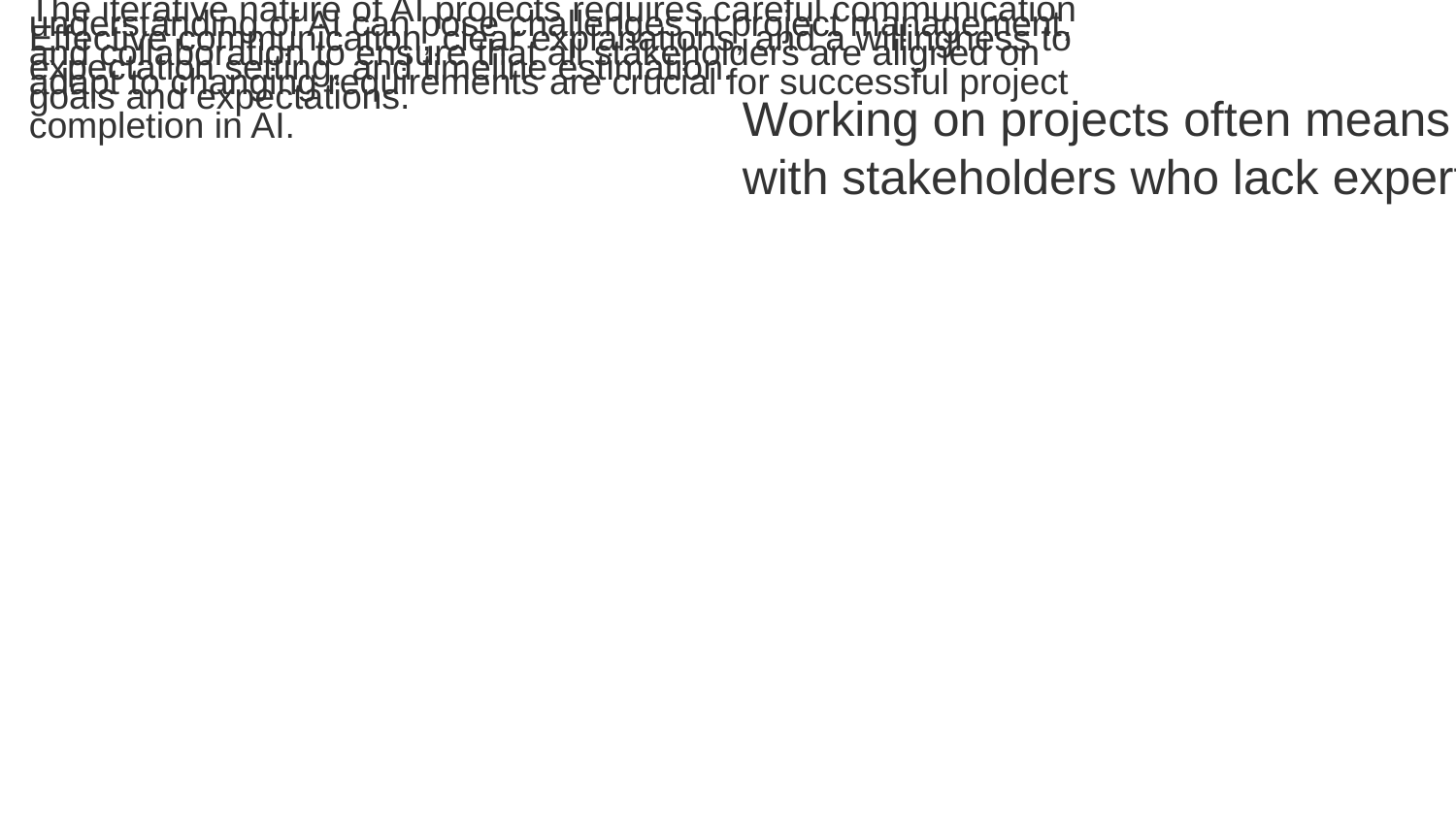

Collaborating with stakeholders who may not have a deep understanding of AI can pose challenges in project management, expectation setting, and timeline estimation.
The iterative nature of AI projects requires careful communication and collaboration to ensure that all stakeholders are aligned on goals and expectations.
Effective communication, clear explanations, and a willingness to adapt to changing requirements are crucial for successful project completion in AI.
Working on projects often means collaborating with stakeholders who lack expertise in Al: